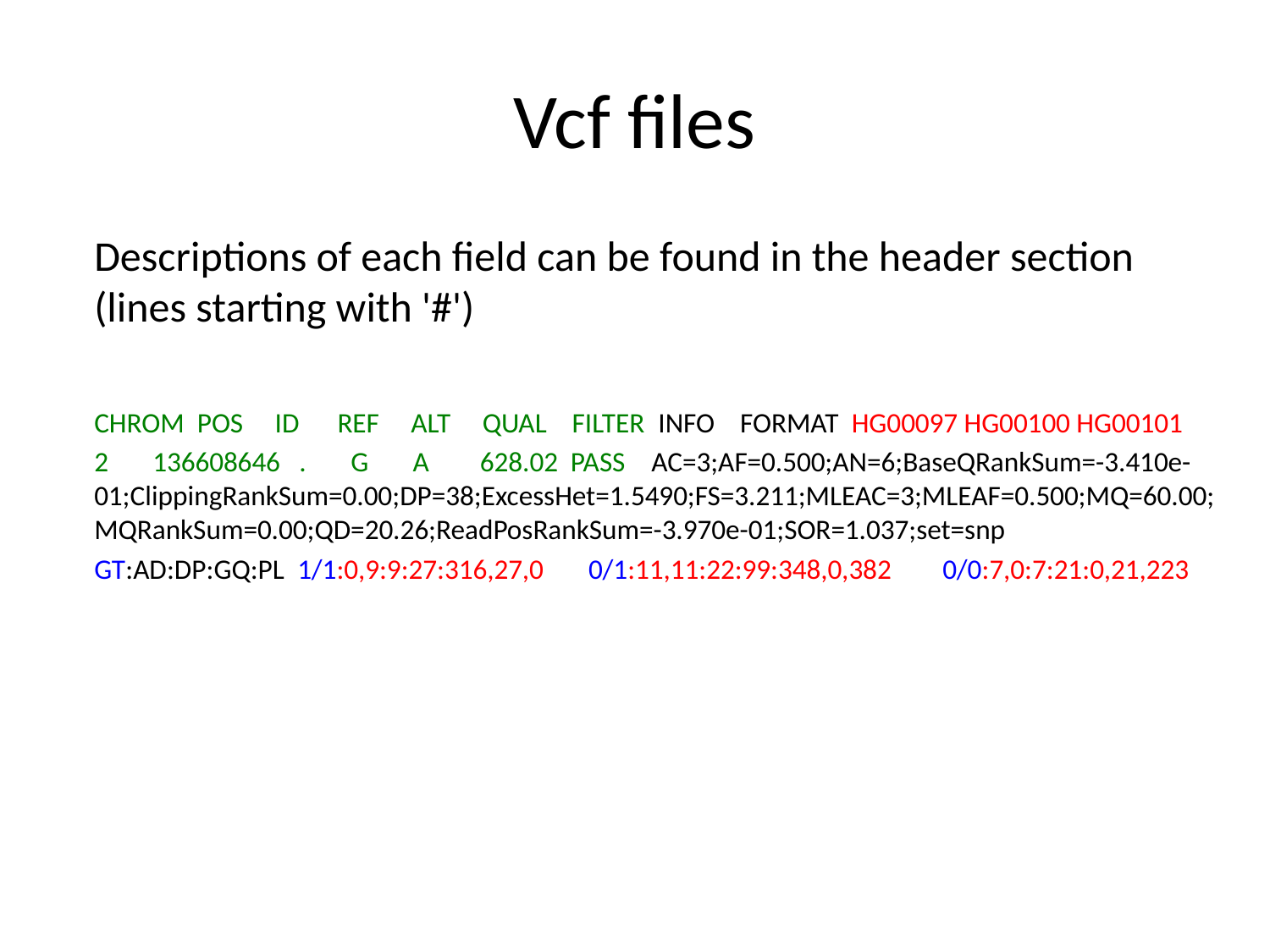

# Vcf files
Descriptions of each field can be found in the header section (lines starting with '#')

CHROM  POS     ID      REF     ALT     QUAL    FILTER  INFO    FORMAT  HG00097 HG00100 HG00101
2       136608646   .       G       A        628.02  PASS    AC=3;AF=0.500;AN=6;BaseQRankSum=-3.410e-01;ClippingRankSum=0.00;DP=38;ExcessHet=1.5490;FS=3.211;MLEAC=3;MLEAF=0.500;MQ=60.00;MQRankSum=0.00;QD=20.26;ReadPosRankSum=-3.970e-01;SOR=1.037;set=snp
GT:AD:DP:GQ:PL  1/1:0,9:9:27:316,27,0       0/1:11,11:22:99:348,0,382        0/0:7,0:7:21:0,21,223